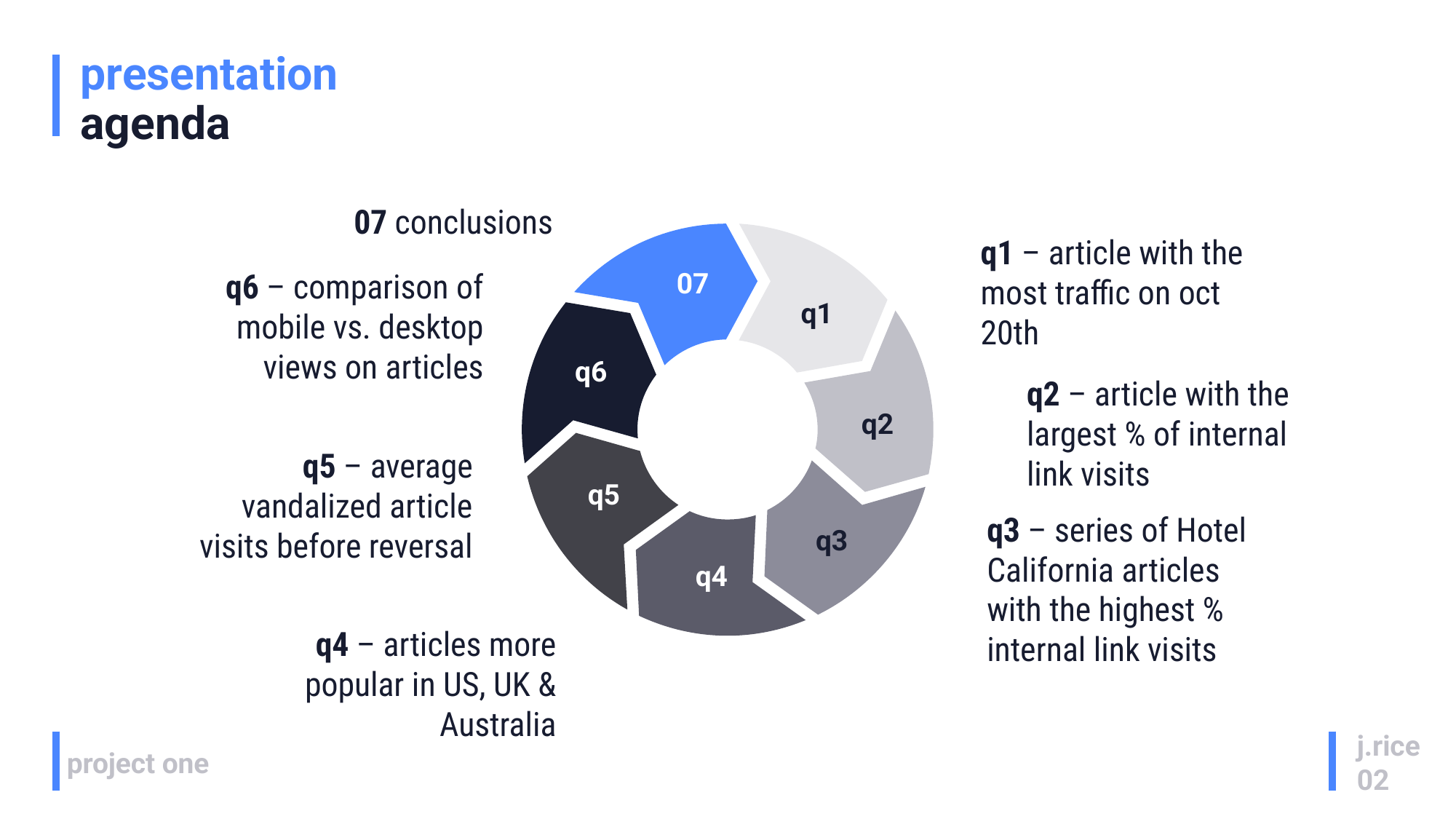

# presentation agenda
07 conclusions

07
q1

q6
q2

q5

q3
q4
q1 – article with the most traffic on oct 20th
q6 – comparison of mobile vs. desktop views on articles
q2 – article with the largest % of internal link visits
q5 – average vandalized article visits before reversal
q3 – series of Hotel California articles with the highest % internal link visits
q4 – articles more popular in US, UK & Australia
j.rice
02